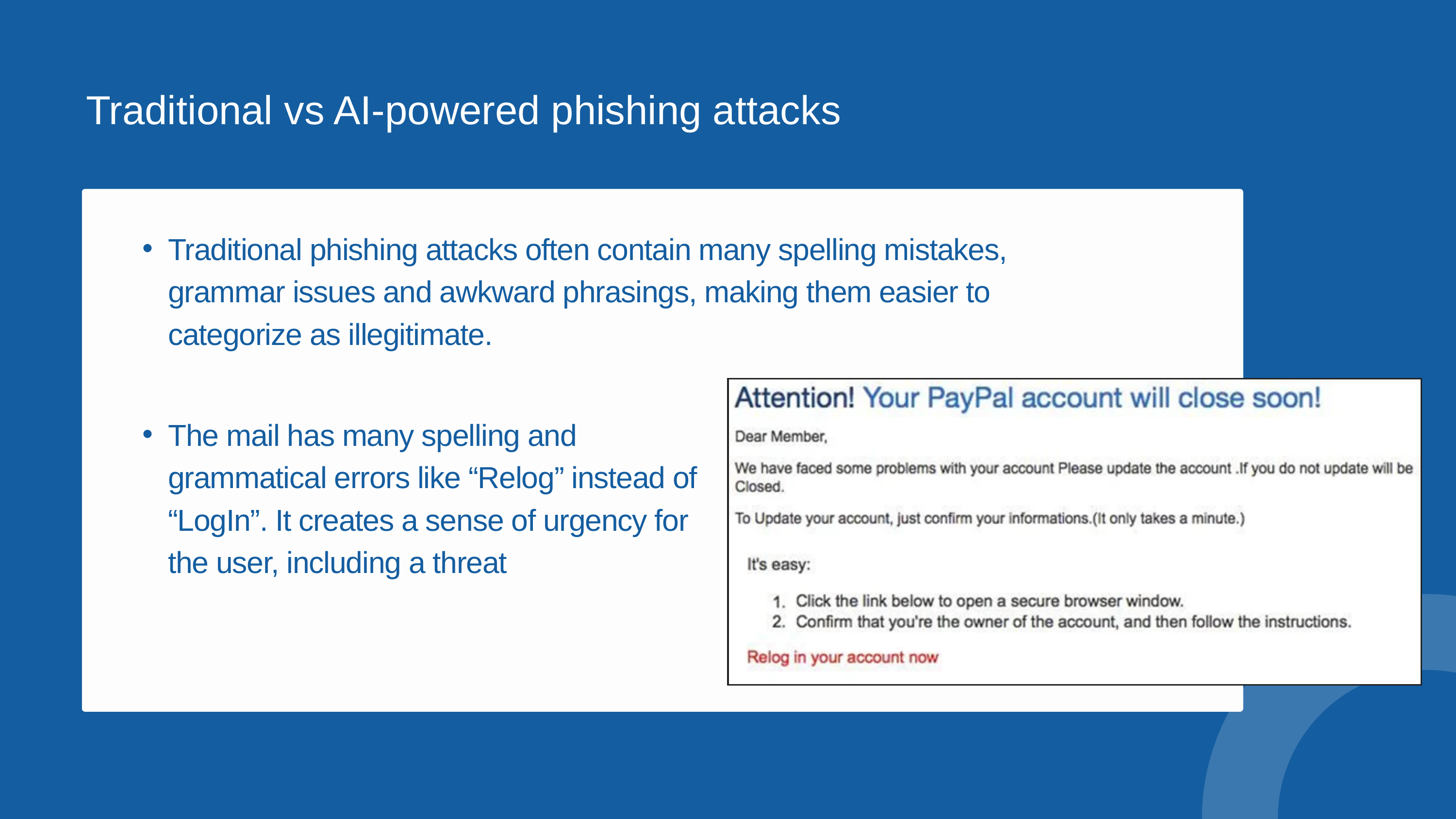

Traditional vs AI-powered phishing attacks

Traditional phishing attacks often contain many spelling mistakes, grammar issues and awkward phrasings, making them easier to categorize as illegitimate.

The mail has many spelling and grammatical errors like “Relog” instead of “LogIn”. It creates a sense of urgency for the user, including a threat